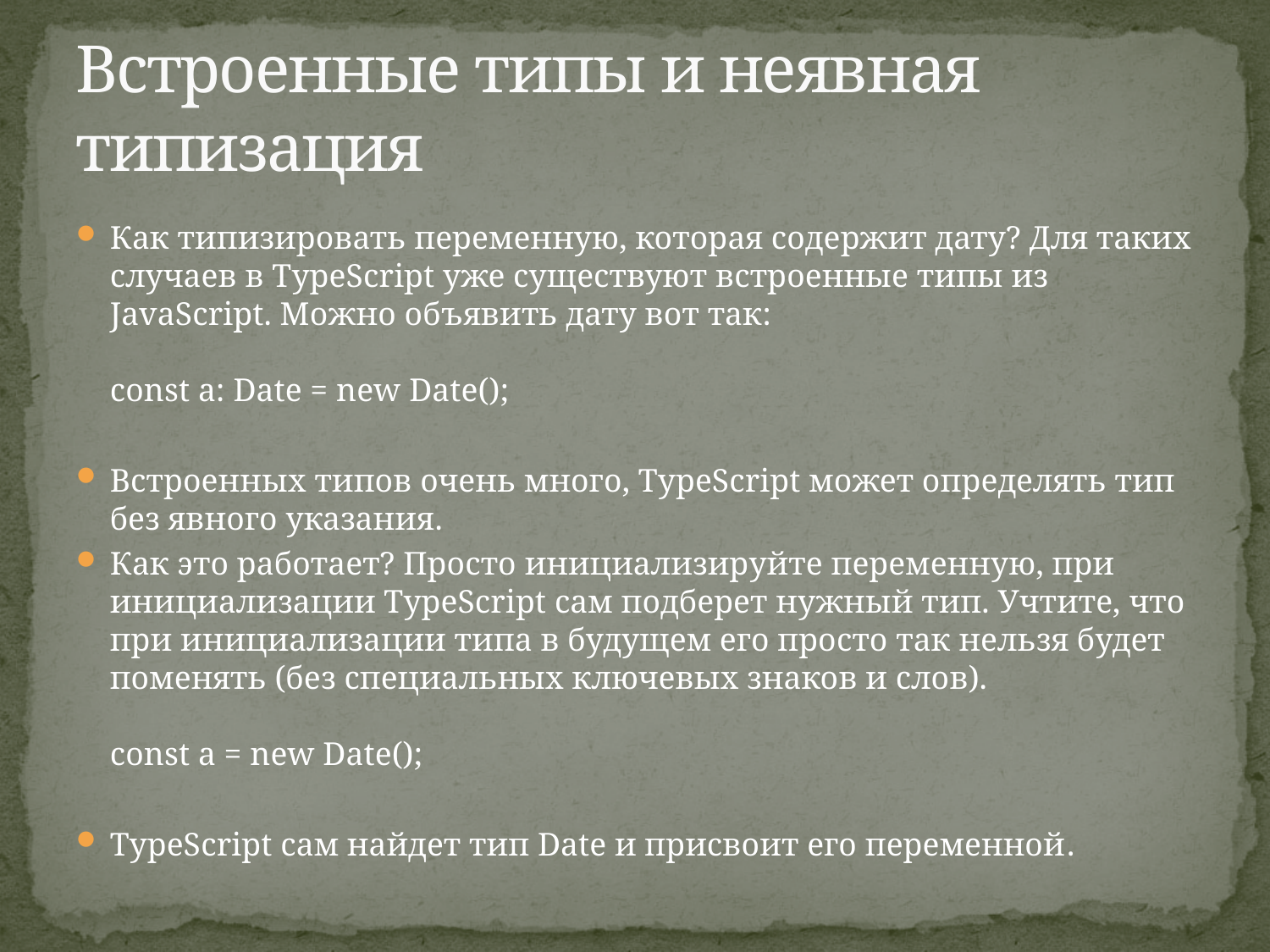

# Встроенные типы и неявная типизация
Как типизировать переменную, которая содержит дату? Для таких случаев в TypeScript уже существуют встроенные типы из JavaScript. Можно объявить дату вот так:
const a: Date = new Date();

Встроенных типов очень много, TypeScript может определять тип без явного указания.
Как это работает? Просто инициализируйте переменную, при инициализации TypeScript сам подберет нужный тип. Учтите, что при инициализации типа в будущем его просто так нельзя будет поменять (без специальных ключевых знаков и слов).
const a = new Date();

TypeScript сам найдет тип Date и присвоит его переменной.